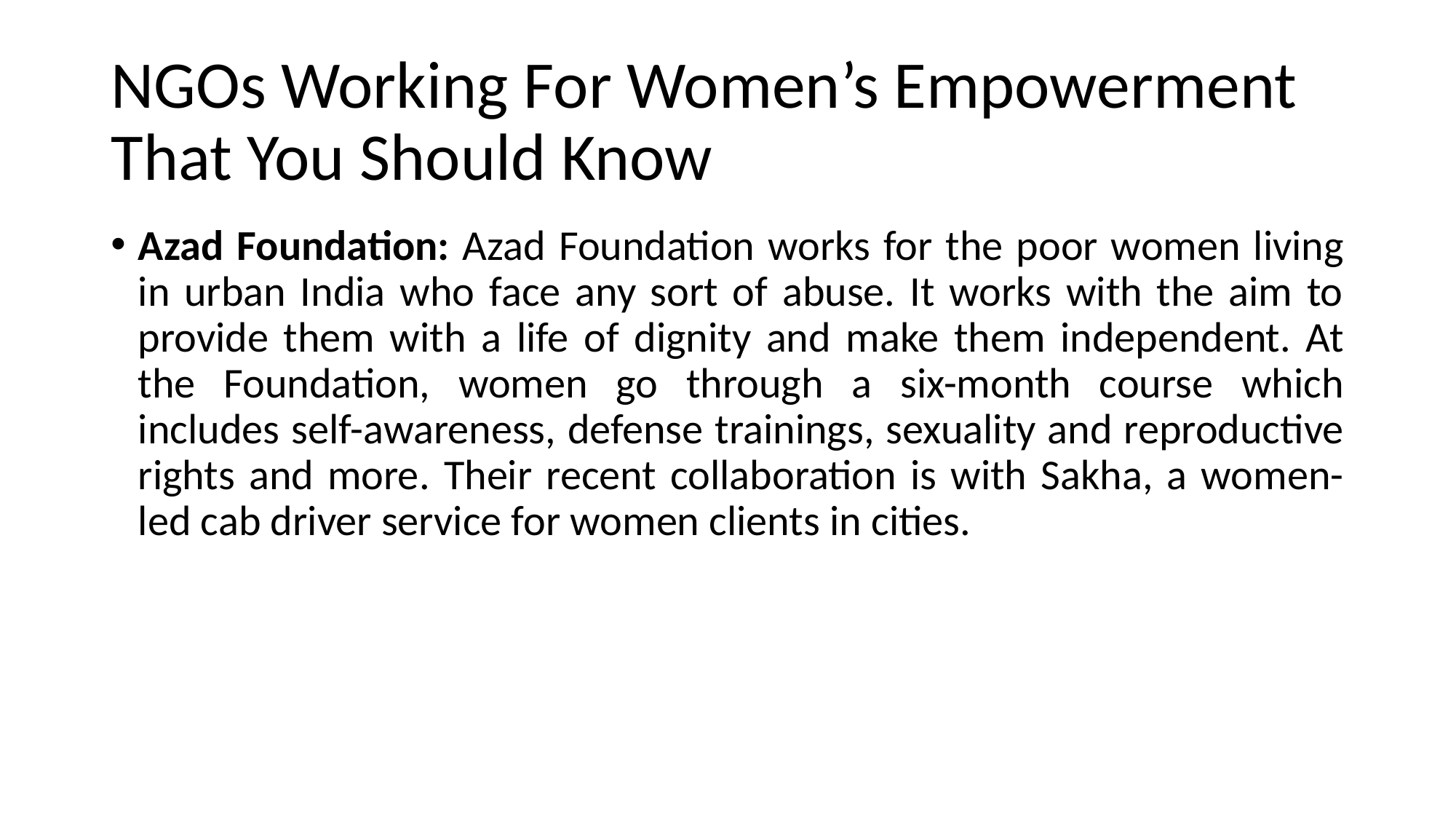

# NGOs Working For Women’s Empowerment That You Should Know
Azad Foundation: Azad Foundation works for the poor women living in urban India who face any sort of abuse. It works with the aim to provide them with a life of dignity and make them independent. At the Foundation, women go through a six-month course which includes self-awareness, defense trainings, sexuality and reproductive rights and more. Their recent collaboration is with Sakha, a women-led cab driver service for women clients in cities.